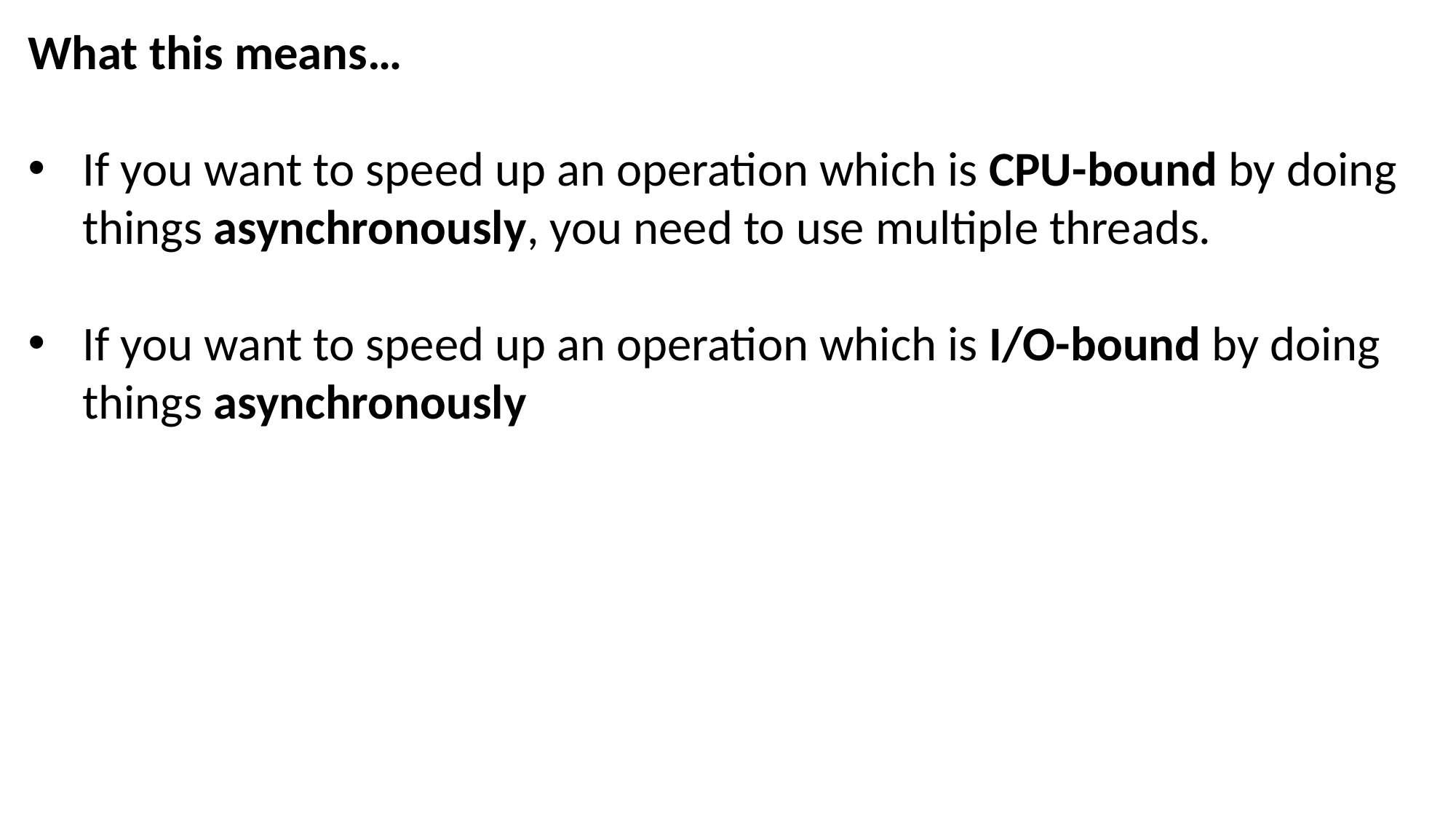

What this means…

If you want to speed up an operation which is CPU-bound by doing things asynchronously, you need to use multiple threads.

If you want to speed up an operation which is I/O-bound by doing things asynchronously